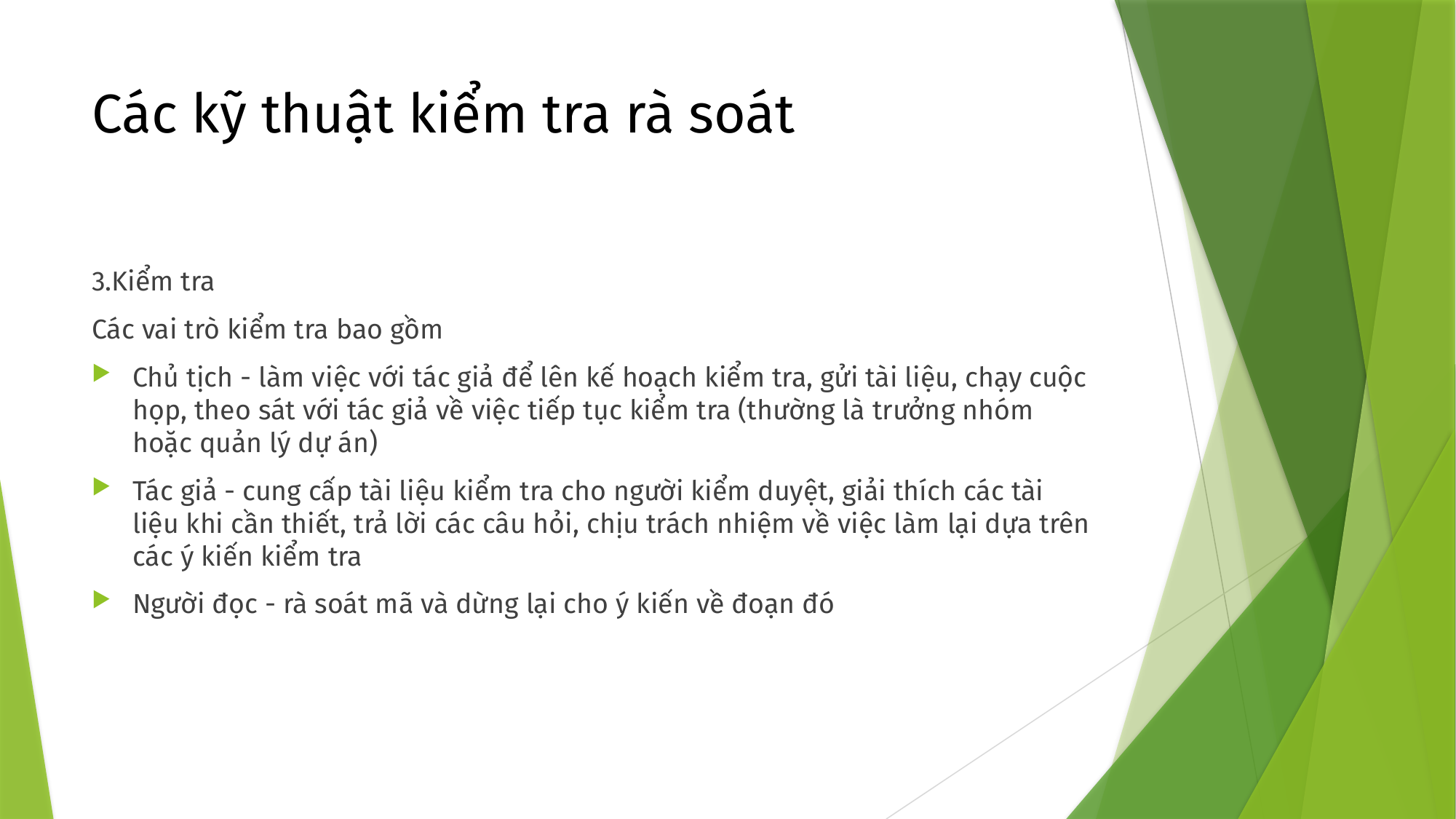

# Các kỹ thuật kiểm tra rà soát
3.Kiểm tra
Các vai trò kiểm tra bao gồm
Chủ tịch - làm việc với tác giả để lên kế hoạch kiểm tra, gửi tài liệu, chạy cuộc họp, theo sát với tác giả về việc tiếp tục kiểm tra (thường là trưởng nhóm hoặc quản lý dự án)
Tác giả - cung cấp tài liệu kiểm tra cho người kiểm duyệt, giải thích các tài liệu khi cần thiết, trả lời các câu hỏi, chịu trách nhiệm về việc làm lại dựa trên các ý kiến kiểm tra
Người đọc - rà soát mã và dừng lại cho ý kiến về đoạn đó